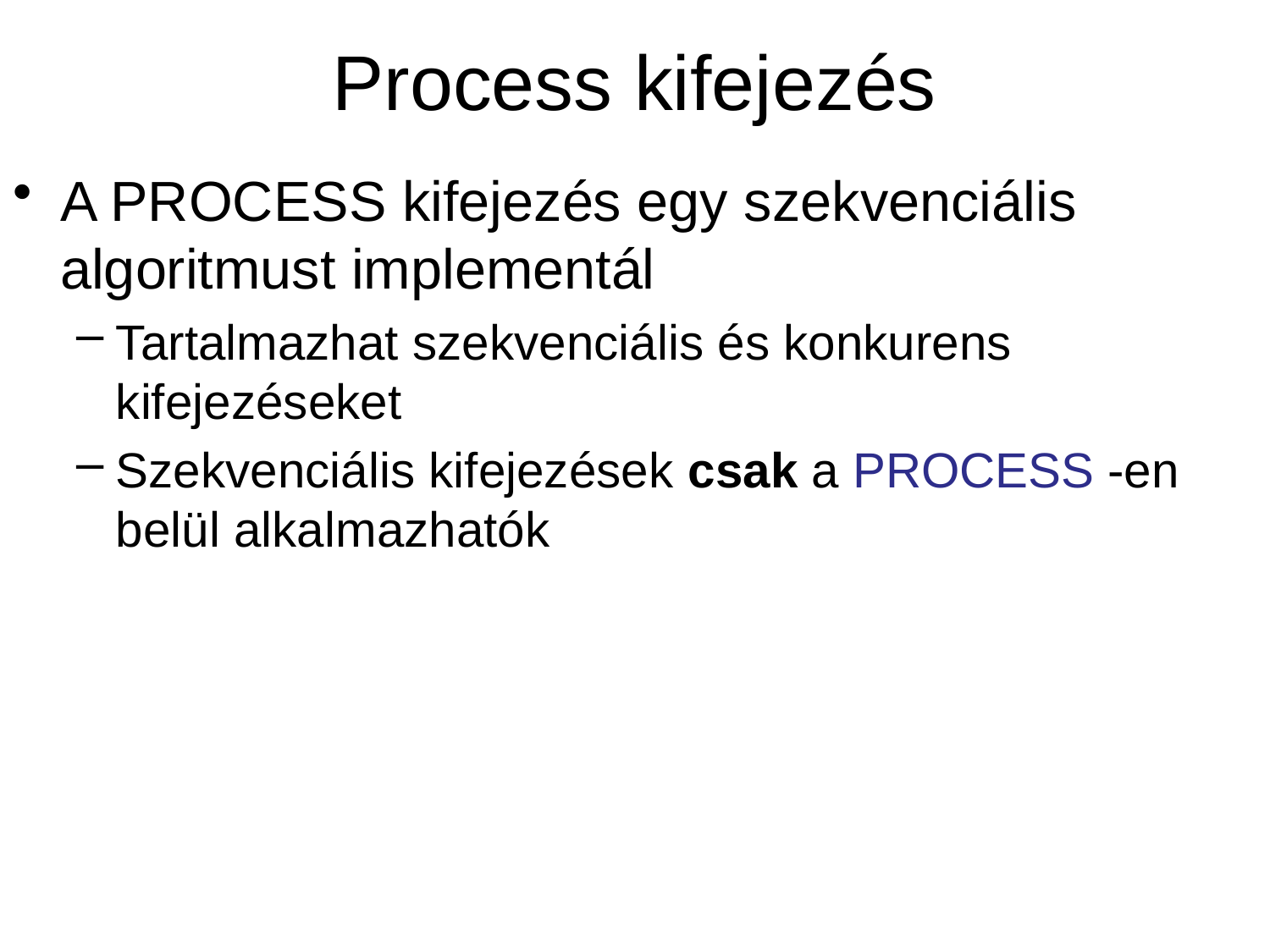

# Process kifejezés
A PROCESS kifejezés egy szekvenciális algoritmust implementál
Tartalmazhat szekvenciális és konkurens kifejezéseket
Szekvenciális kifejezések csak a PROCESS -en belül alkalmazhatók